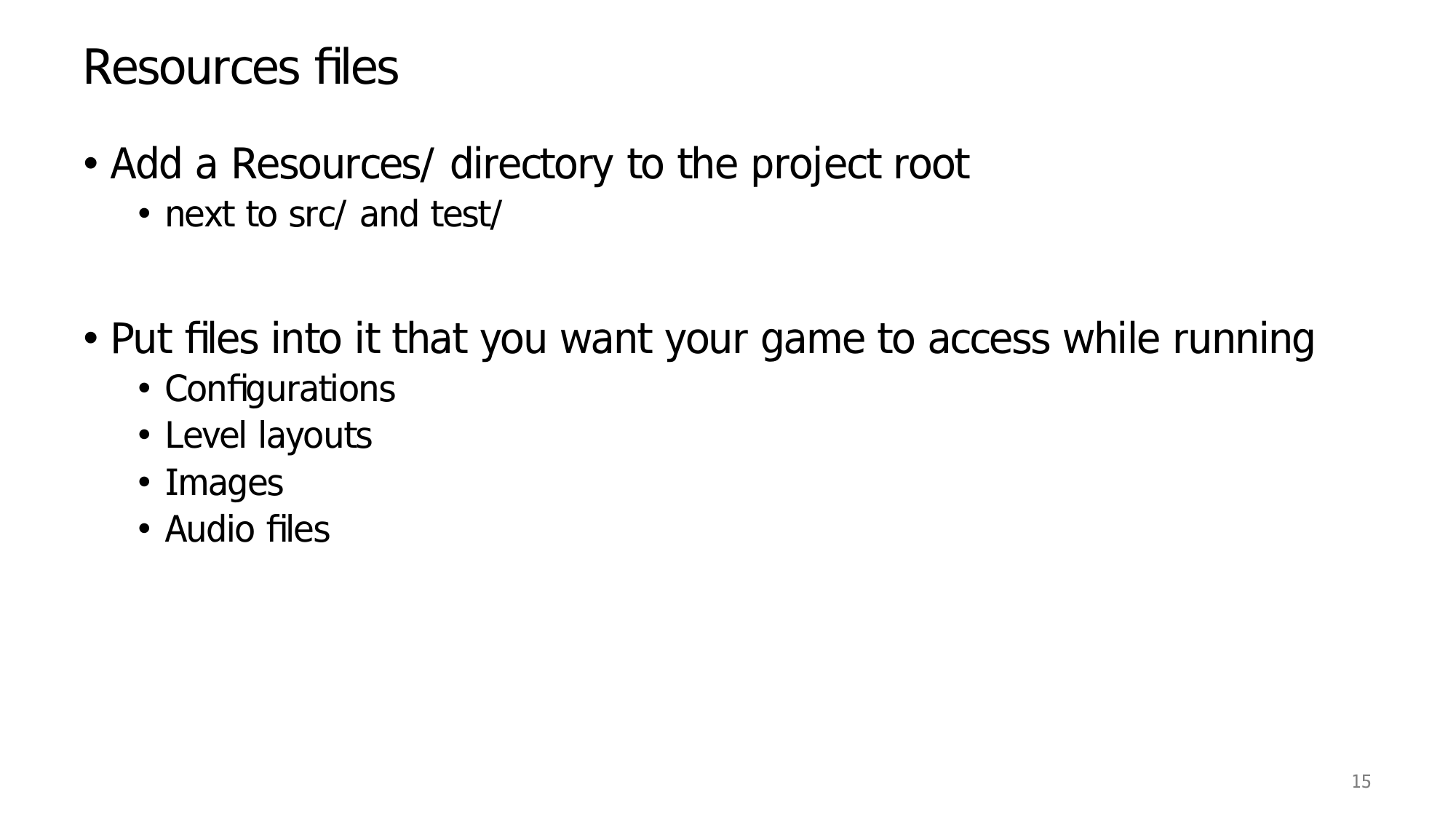

# Resources files
Add a Resources/ directory to the project root
next to src/ and test/

Put files into it that you want your game to access while running
Configurations
Level layouts
Images
Audio files
15